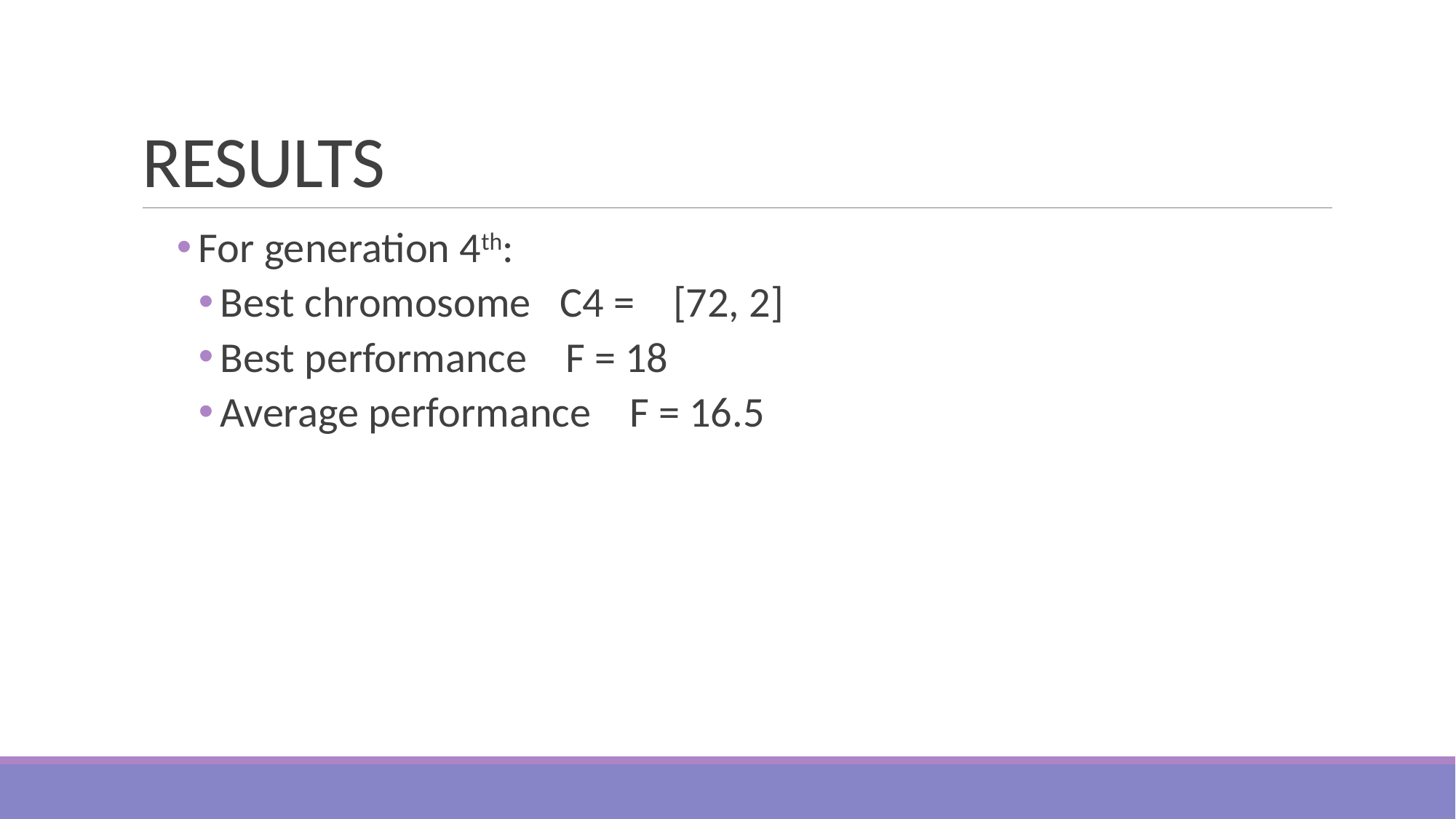

# RESULTS
For generation 4th:
Best chromosome   C4 =    [72, 2]
Best performance    F = 18
Average performance    F = 16.5